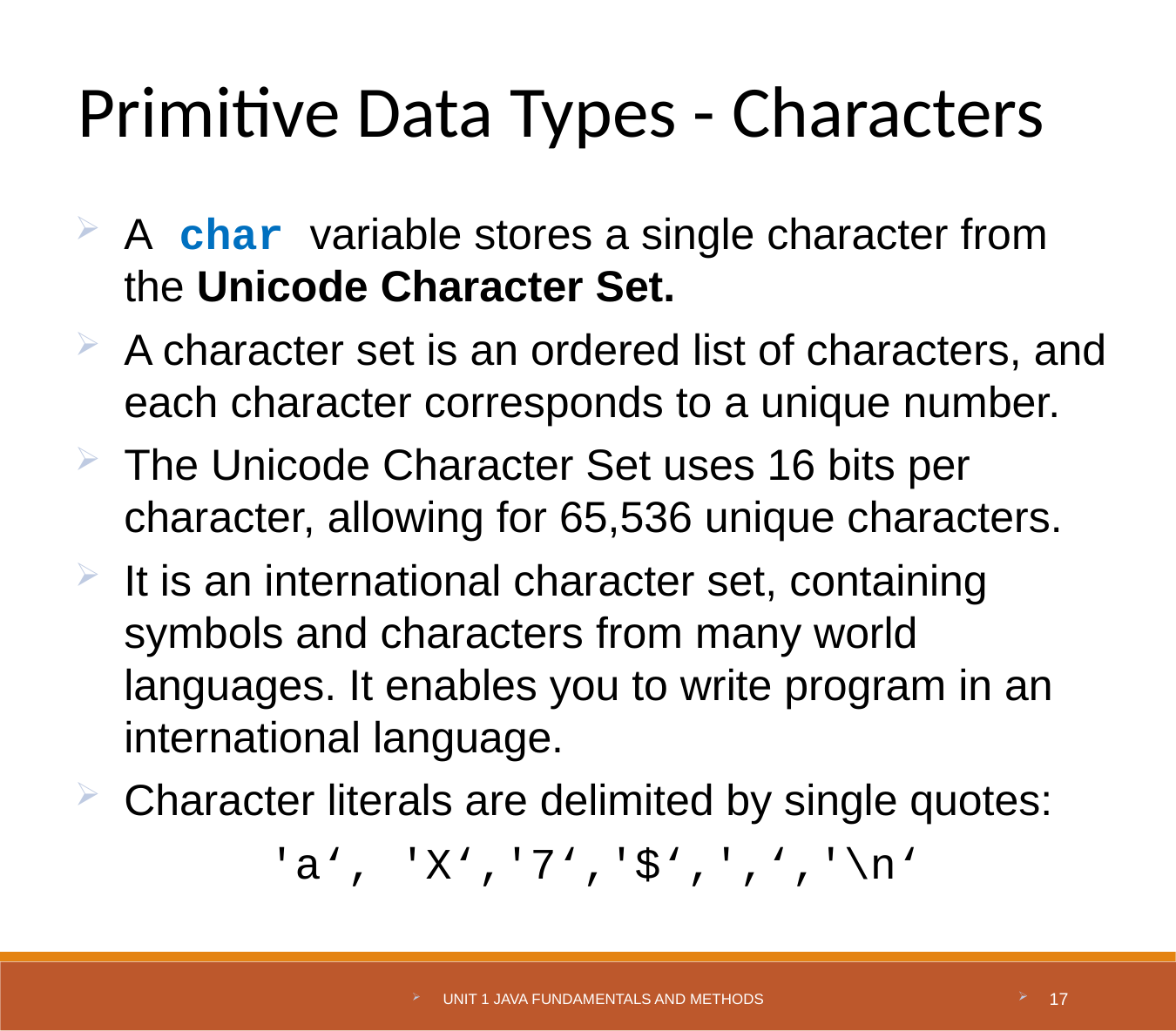

Primitive Data Types - Characters
A char variable stores a single character from the Unicode Character Set.
A character set is an ordered list of characters, and each character corresponds to a unique number.
The Unicode Character Set uses 16 bits per character, allowing for 65,536 unique characters.
It is an international character set, containing symbols and characters from many world languages. It enables you to write program in an international language.
Character literals are delimited by single quotes:
'a‘, 'X‘,'7‘,'$‘,',‘,'\n‘
Unit 1 Java Fundamentals and Methods
17